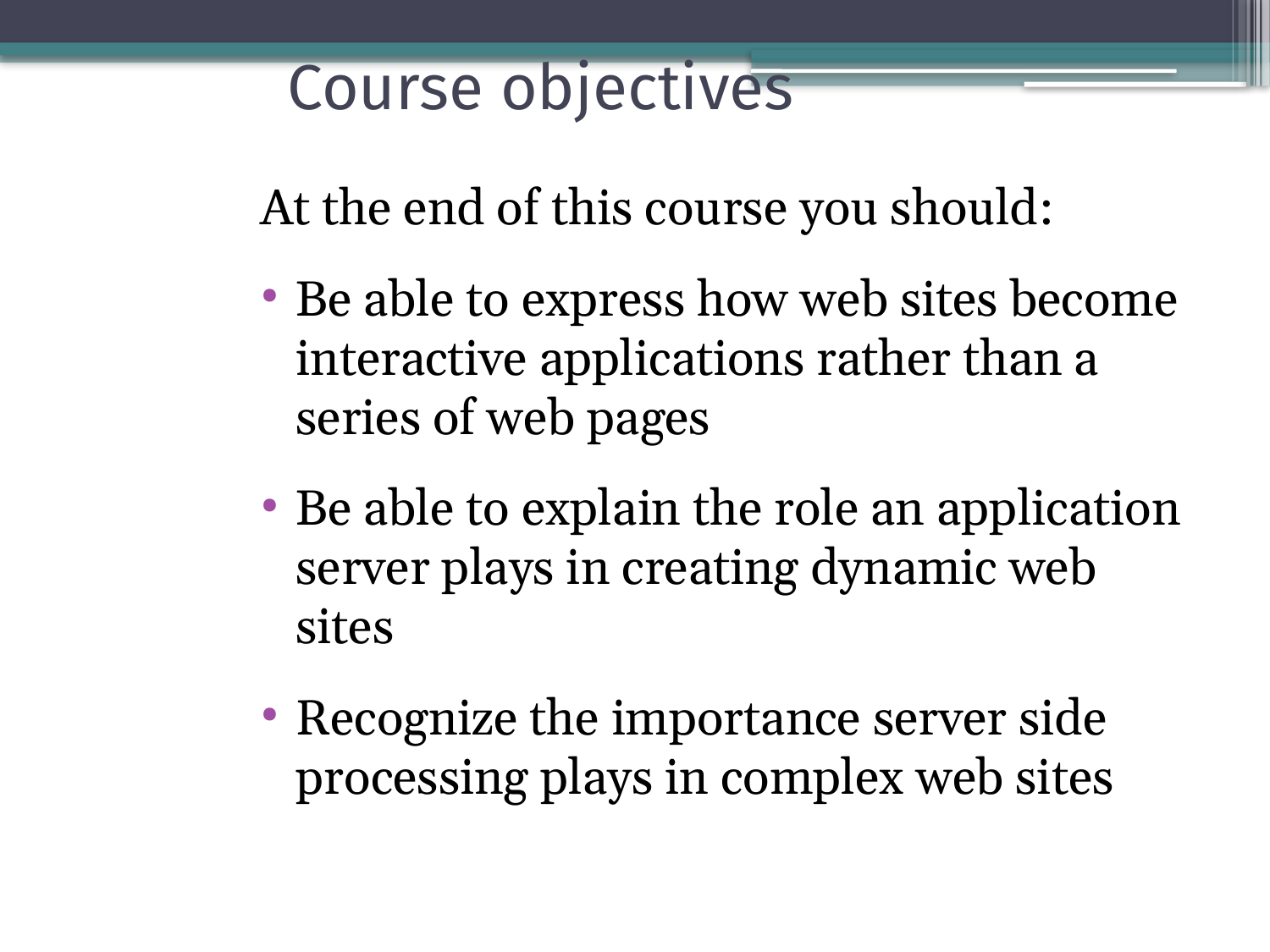

# Course objectives
At the end of this course you should:
Be able to express how web sites become interactive applications rather than a series of web pages
Be able to explain the role an application server plays in creating dynamic web sites
Recognize the importance server side processing plays in complex web sites